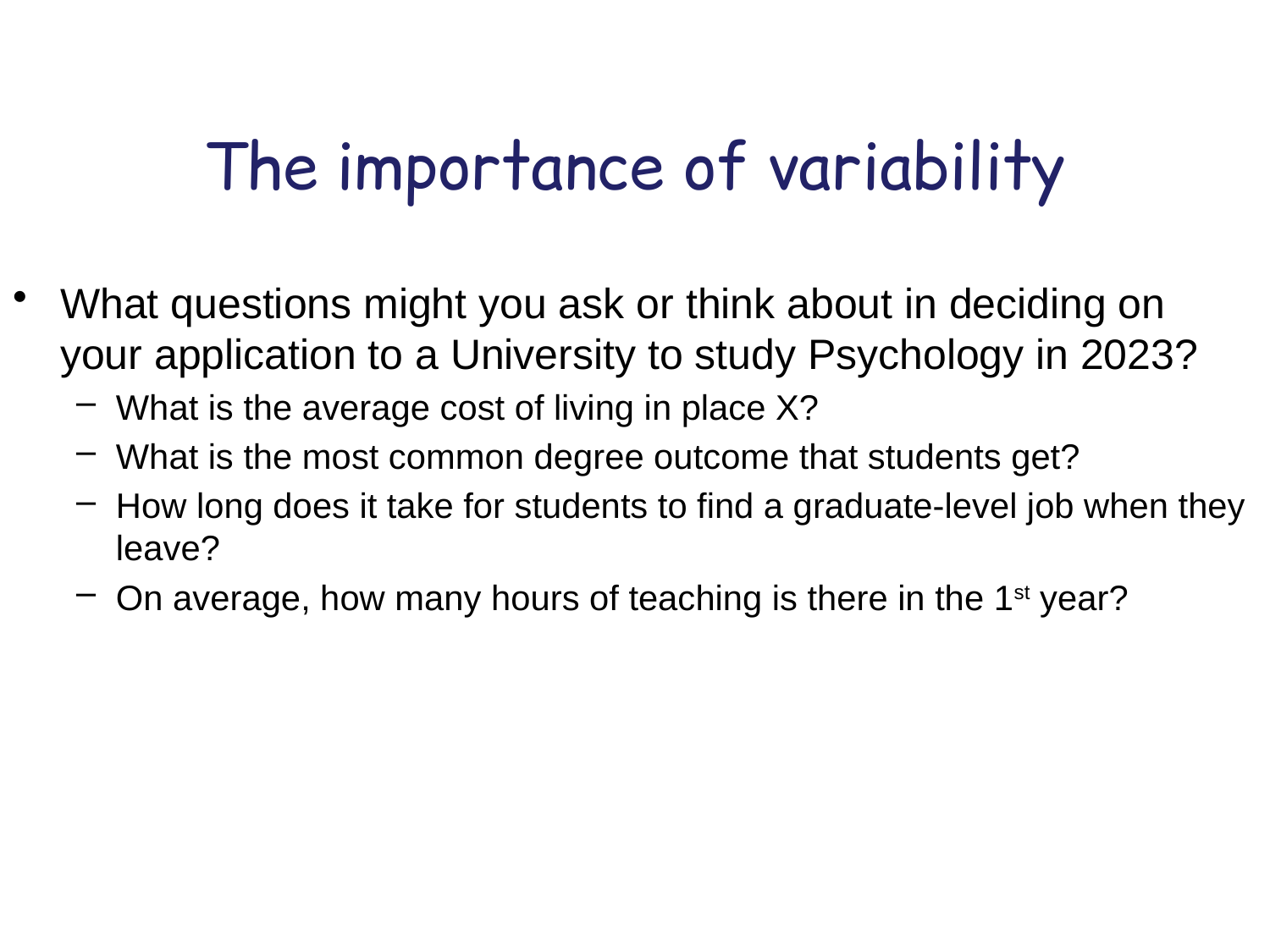

# The importance of variability
What questions might you ask or think about in deciding on your application to a University to study Psychology in 2023?
What is the average cost of living in place X?
What is the most common degree outcome that students get?
How long does it take for students to find a graduate-level job when they leave?
On average, how many hours of teaching is there in the 1st year?